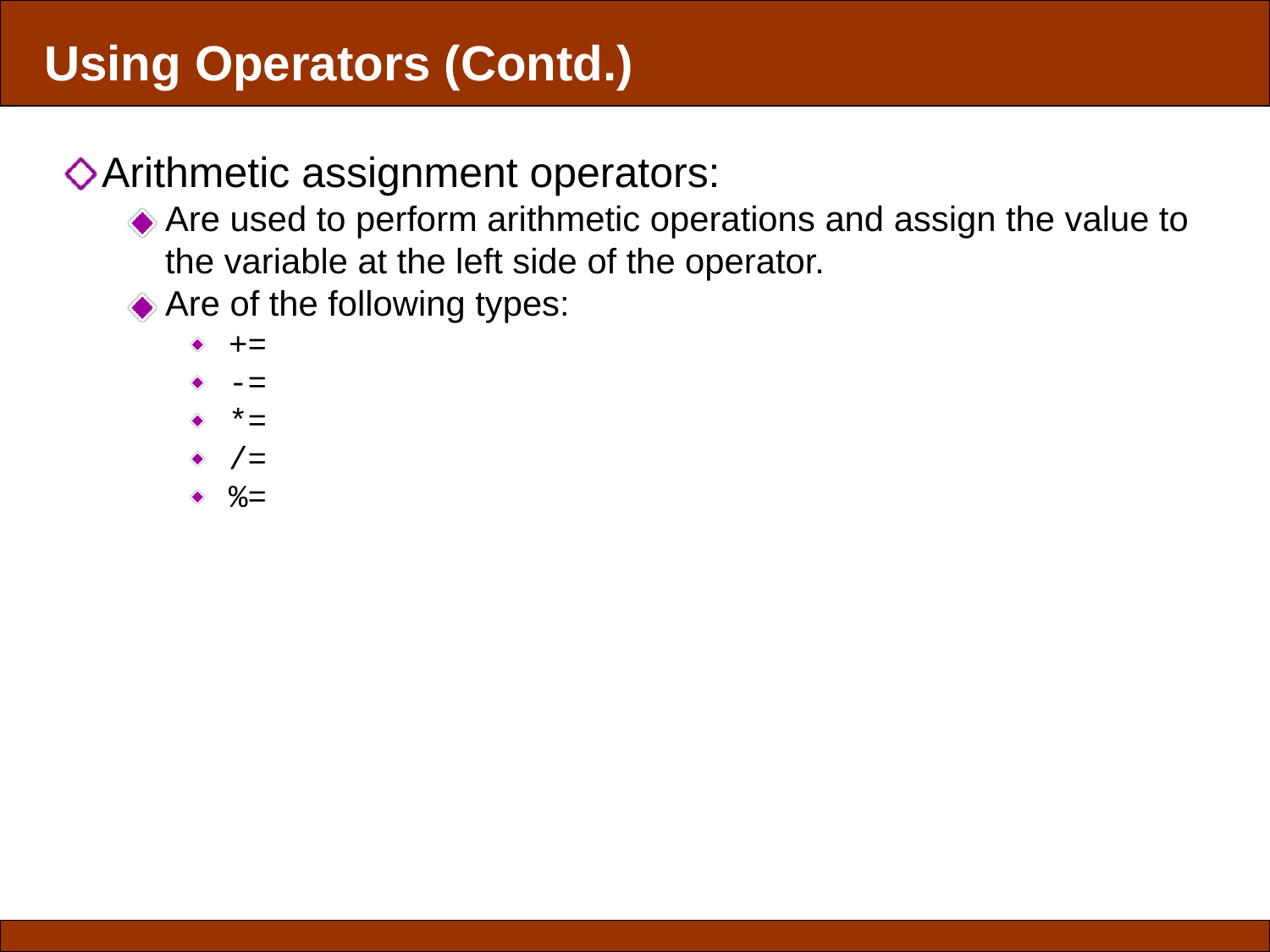

Using Operators (Contd.)
Arithmetic assignment operators:
Are used to perform arithmetic operations and assign the value to the variable at the left side of the operator.
Are of the following types:
+=
-=
*=
/=
%=

Slide ‹#› of 33